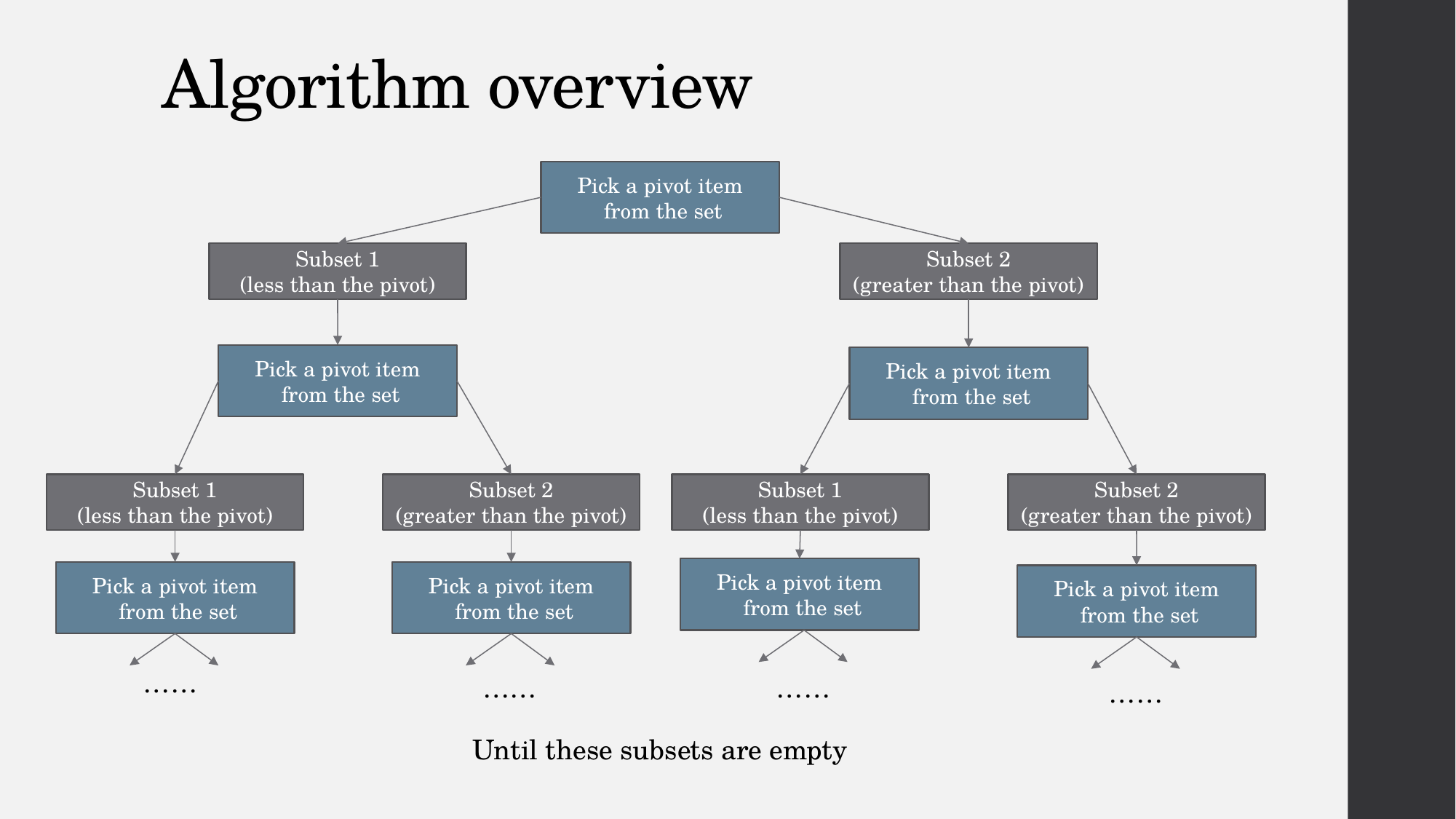

# Algorithm overview
Pick a pivot item
 from the set
Subset 1
(less than the pivot)
Subset 2
(greater than the pivot)
Pick a pivot item
 from the set
Pick a pivot item
 from the set
Subset 1
(less than the pivot)
Subset 2
(greater than the pivot)
Subset 1
(less than the pivot)
Subset 2
(greater than the pivot)
Pick a pivot item
 from the set
Pick a pivot item
 from the set
Pick a pivot item
 from the set
Pick a pivot item
 from the set
……
……
……
……
Until these subsets are empty